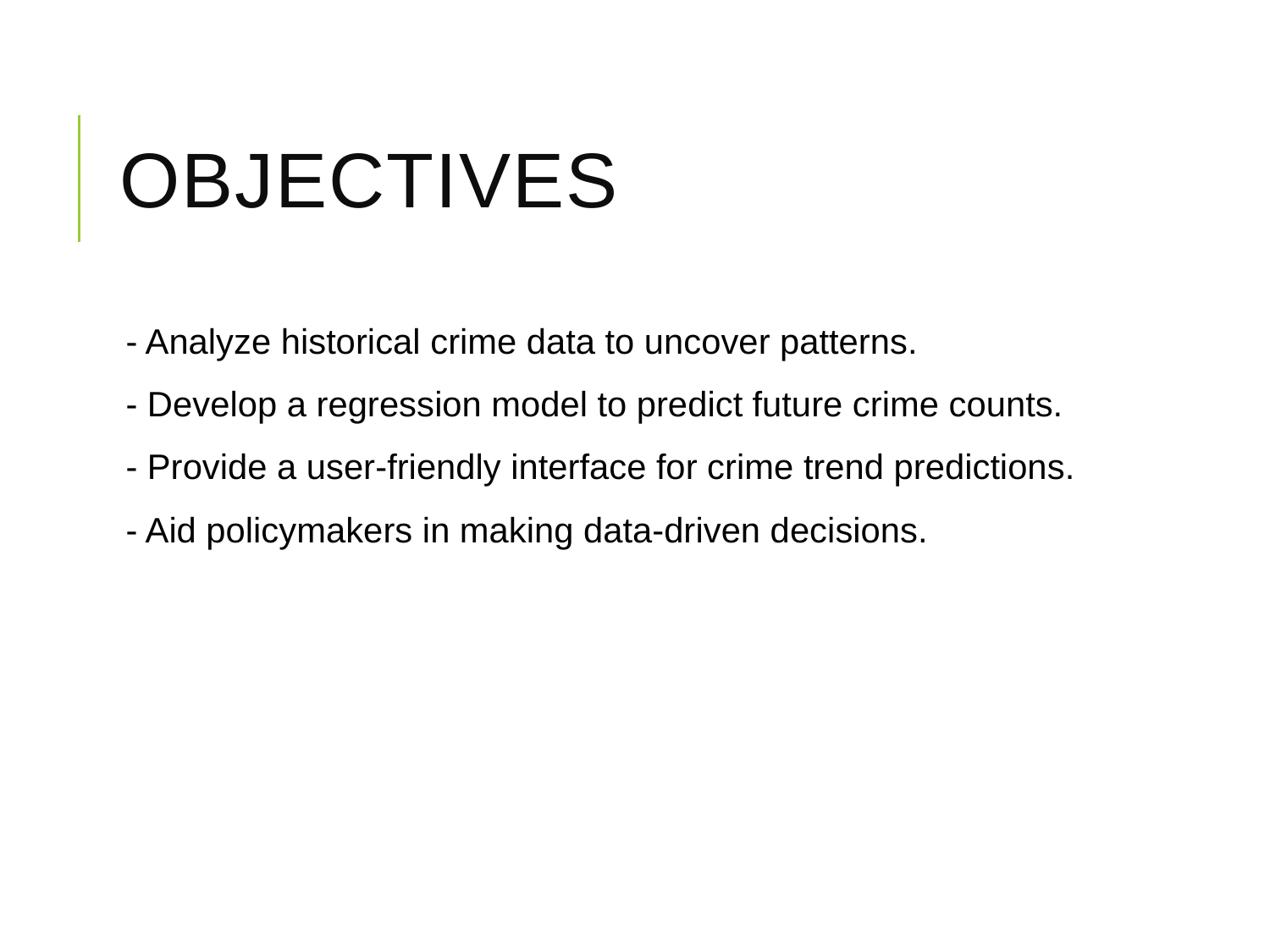

# Objectives
- Analyze historical crime data to uncover patterns.
- Develop a regression model to predict future crime counts.
- Provide a user-friendly interface for crime trend predictions.
- Aid policymakers in making data-driven decisions.